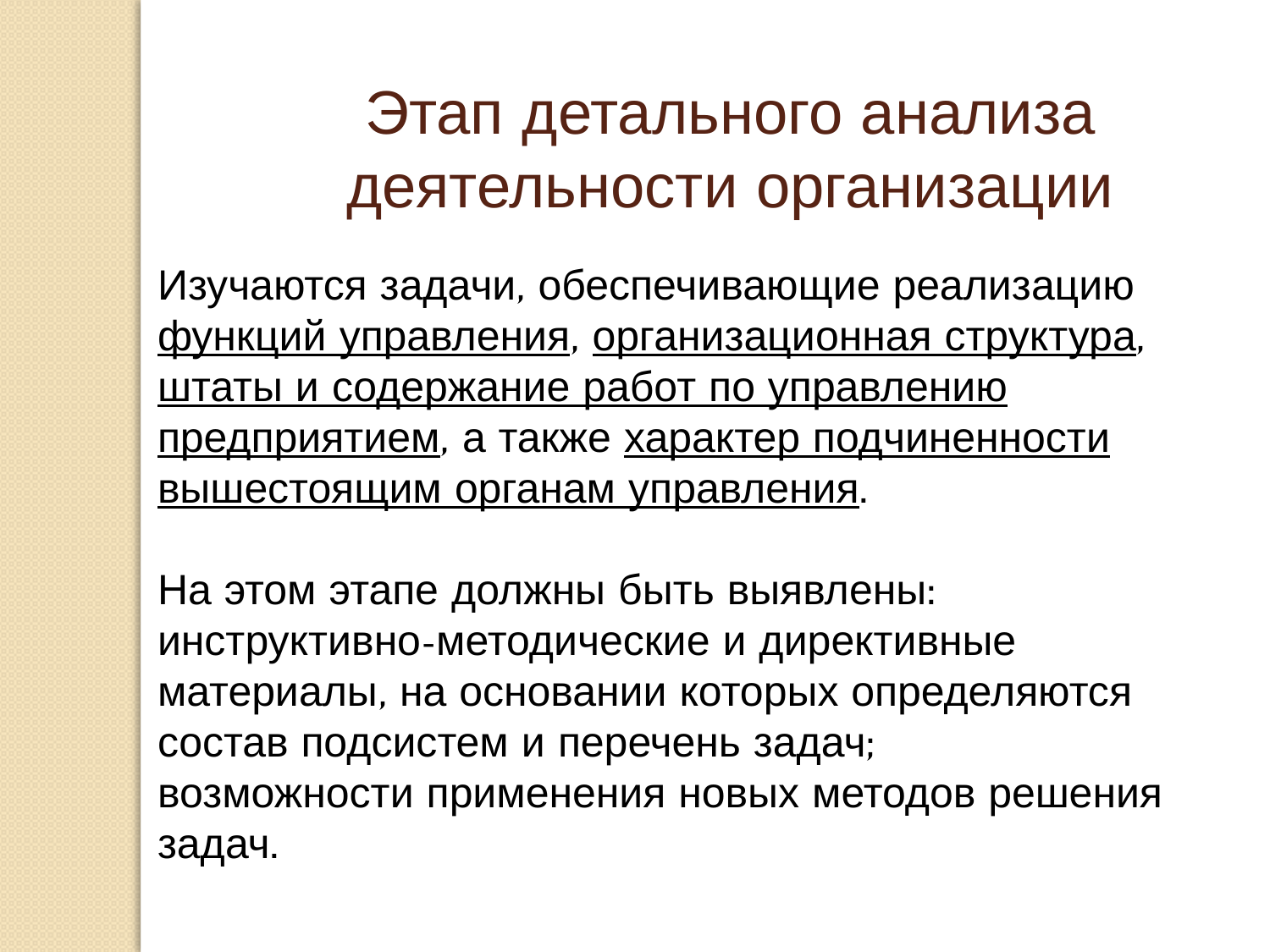

Этап детального анализа деятельности организации
Изучаются задачи, обеспечивающие реализацию функций управления, организационная структура, штаты и содержание работ по управлению предприятием, а также характер подчиненности вышестоящим органам управления.

На этом этапе должны быть выявлены:
инструктивно-методические и директивные материалы, на основании которых определяются состав подсистем и перечень задач;
возможности применения новых методов решения задач.